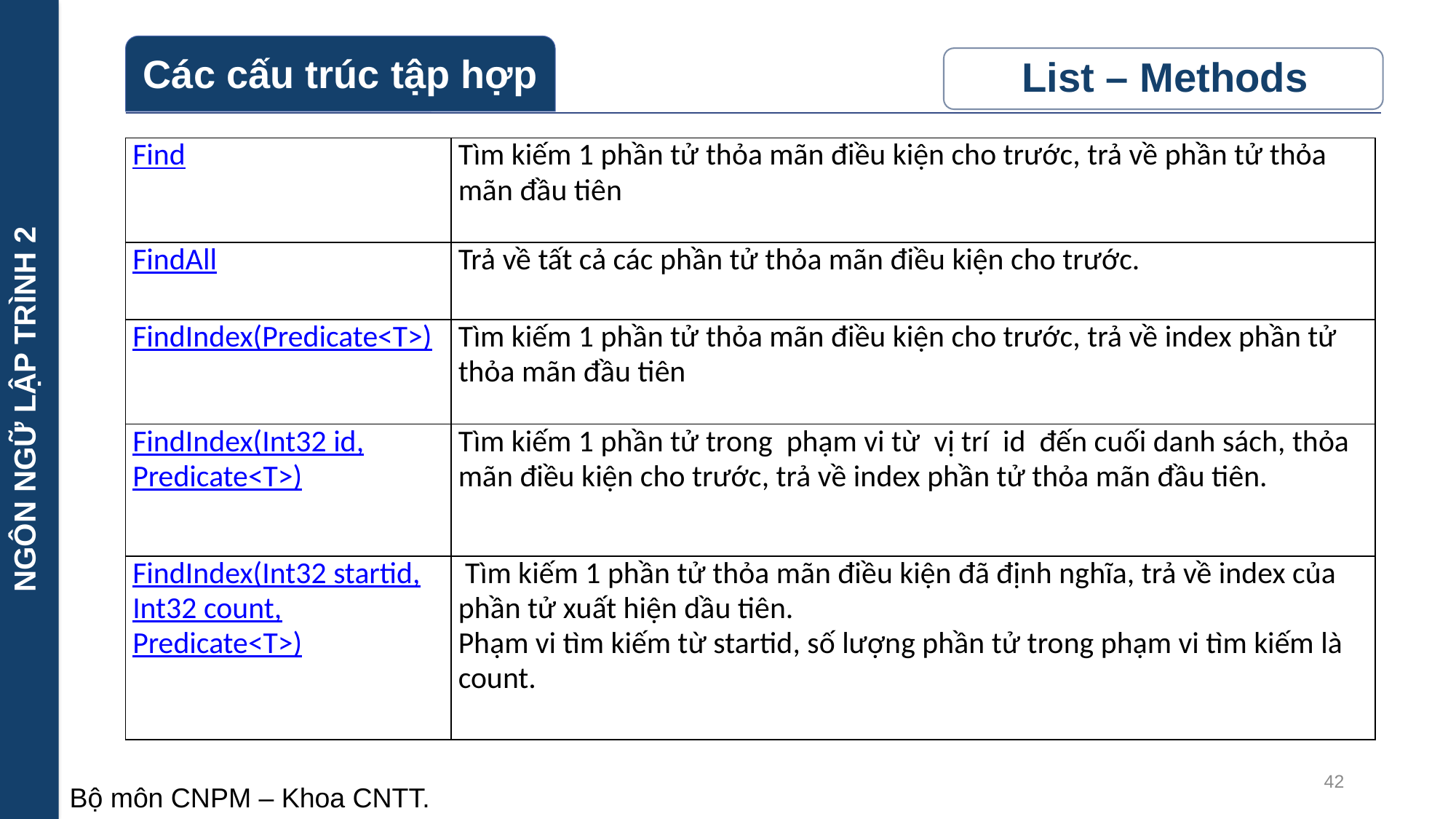

NGÔN NGỮ LẬP TRÌNH 2
Các cấu trúc tập hợp
List – Methods
| Find | Tìm kiếm 1 phần tử thỏa mãn điều kiện cho trước, trả về phần tử thỏa mãn đầu tiên |
| --- | --- |
| FindAll | Trả về tất cả các phần tử thỏa mãn điều kiện cho trước. |
| FindIndex(Predicate<T>) | Tìm kiếm 1 phần tử thỏa mãn điều kiện cho trước, trả về index phần tử thỏa mãn đầu tiên |
| FindIndex(Int32 id, Predicate<T>) | Tìm kiếm 1 phần tử trong phạm vi từ vị trí id đến cuối danh sách, thỏa mãn điều kiện cho trước, trả về index phần tử thỏa mãn đầu tiên. |
| FindIndex(Int32 startid, Int32 count, Predicate<T>) | Tìm kiếm 1 phần tử thỏa mãn điều kiện đã định nghĩa, trả về index của phần tử xuất hiện dầu tiên. Phạm vi tìm kiếm từ startid, số lượng phần tử trong phạm vi tìm kiếm là count. |
42
Bộ môn CNPM – Khoa CNTT.